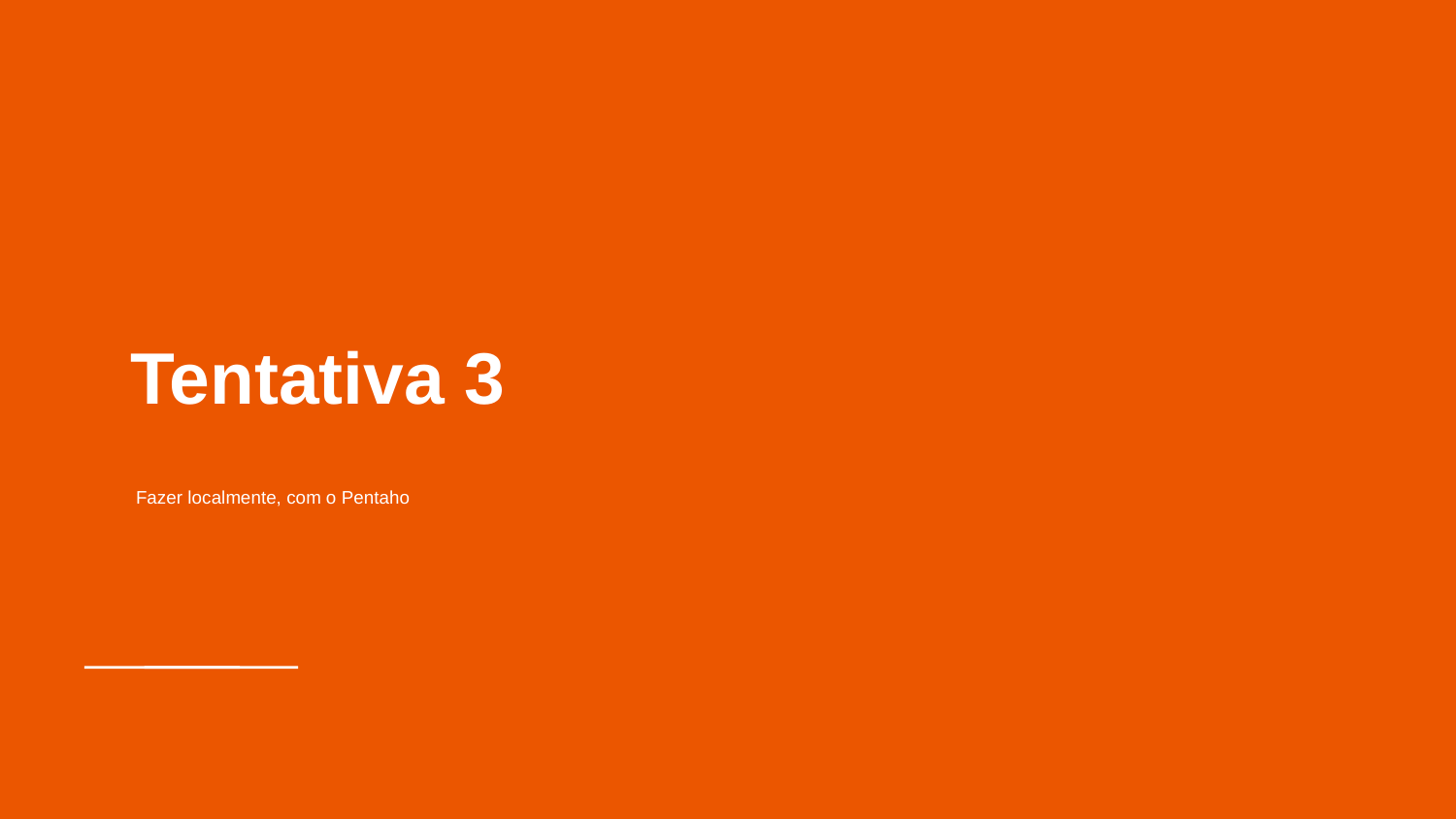

# Tentativa 3
Fazer localmente, com o Pentaho